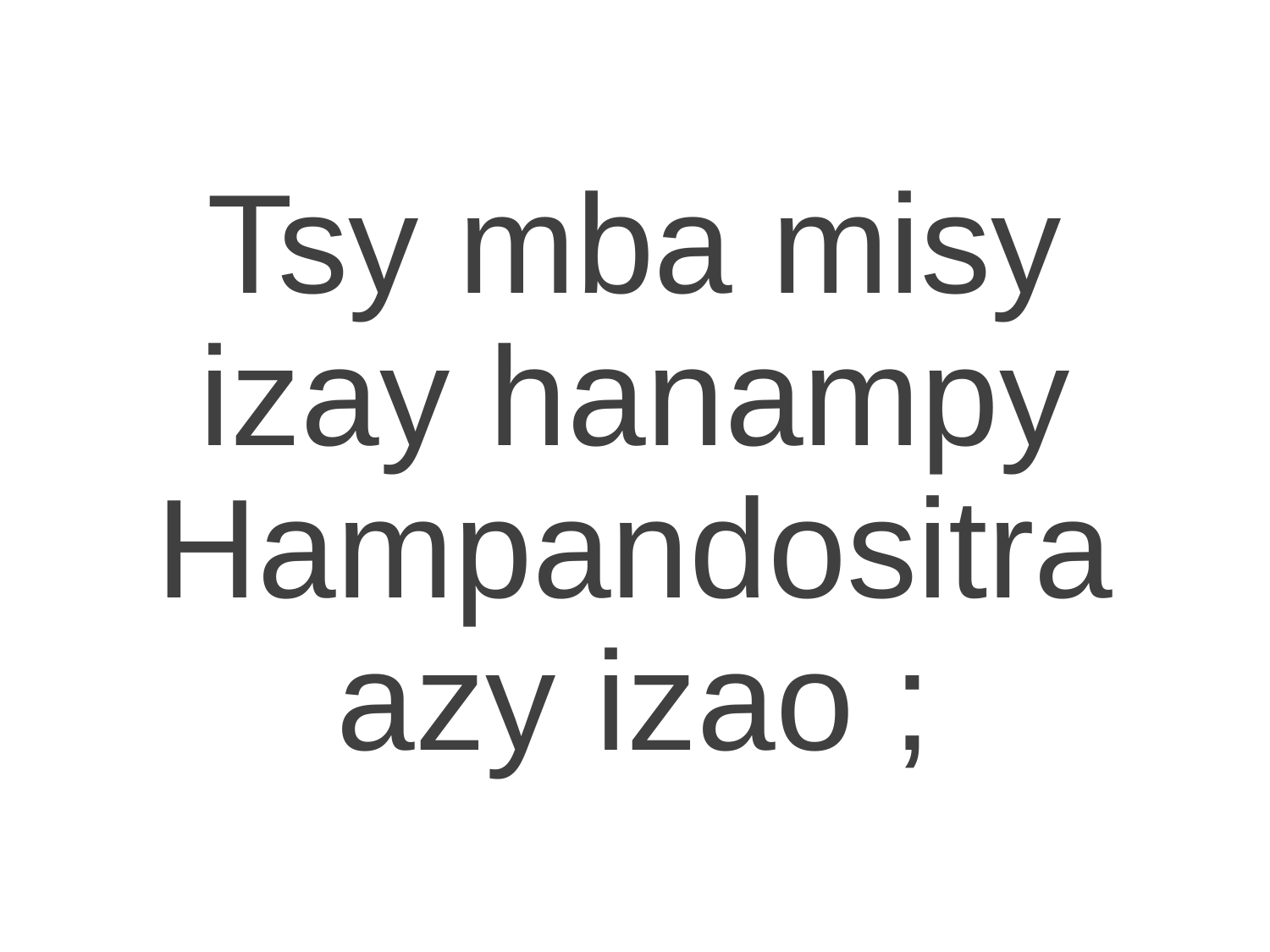

Tsy mba misy
izay hanampy
Hampandositra
azy izao ;